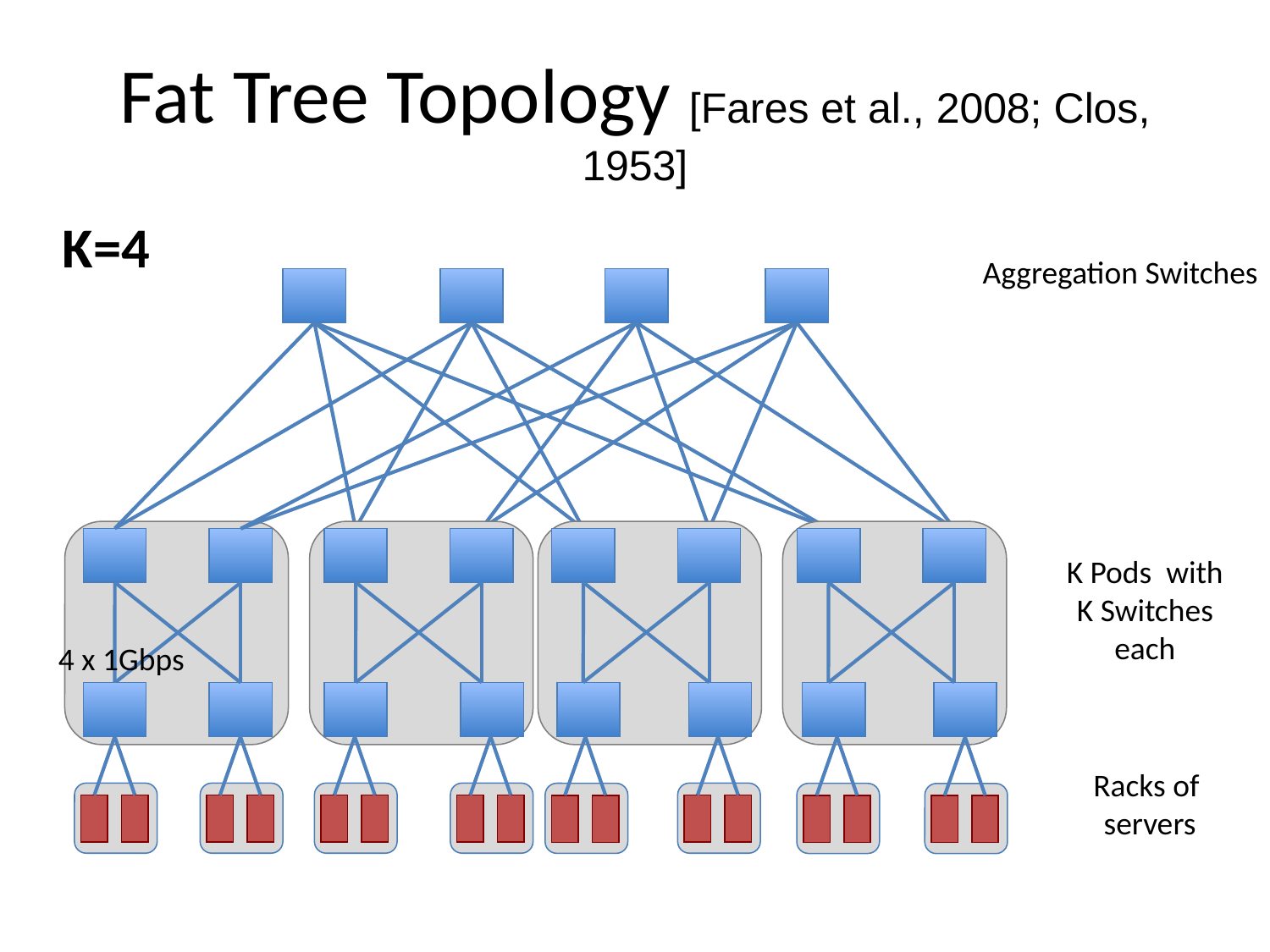

Fat Tree Topology [Fares et al., 2008; Clos, 1953]
K=4
Aggregation Switches

K Pods  with
 K Switches
each
Racks of
servers
4 x 1Gbps